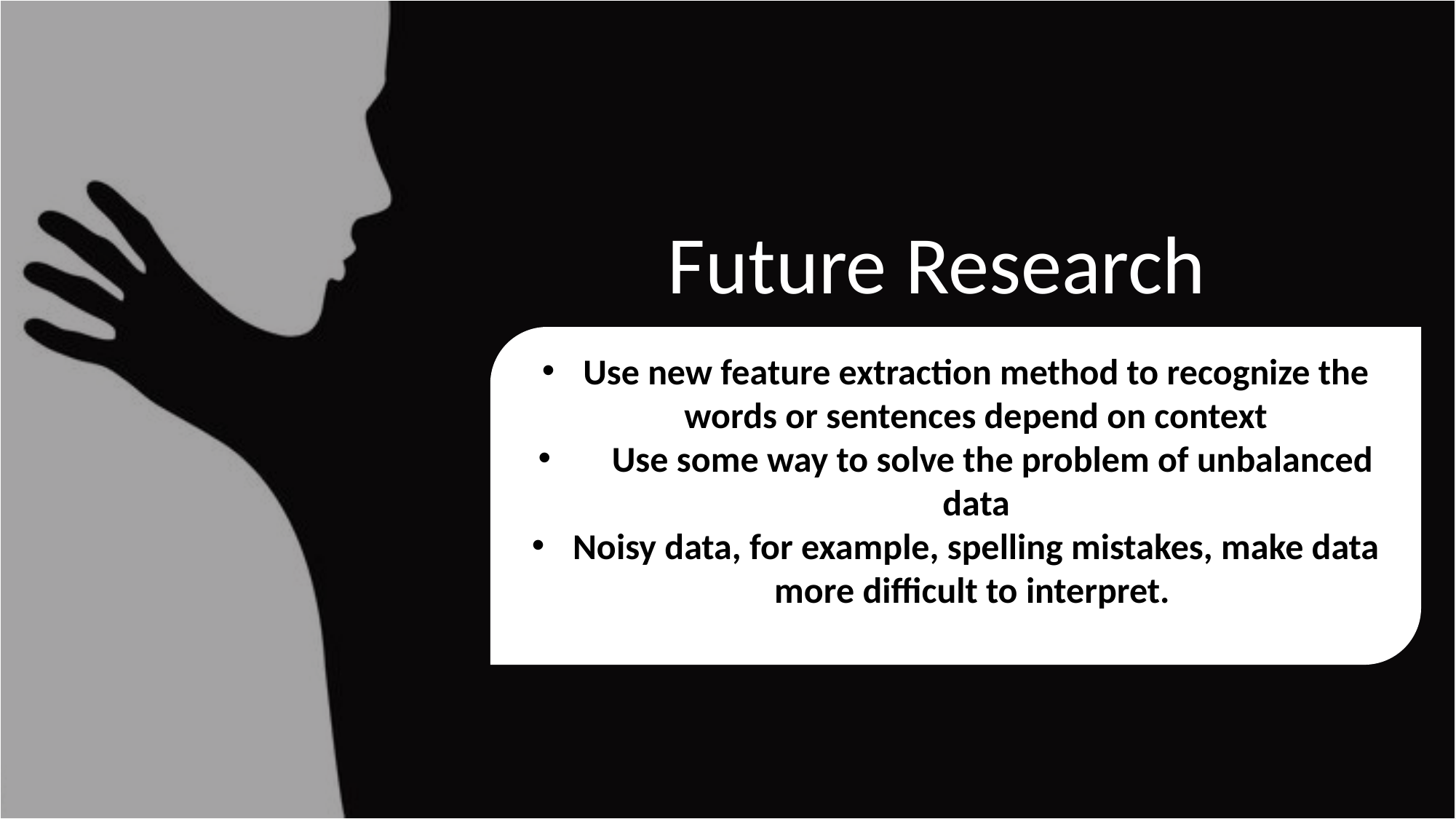

# Future Research
Use new feature extraction method to recognize the words or sentences depend on context
    Use some way to solve the problem of unbalanced data
Noisy data, for example, spelling mistakes, make data more difficult to interpret.